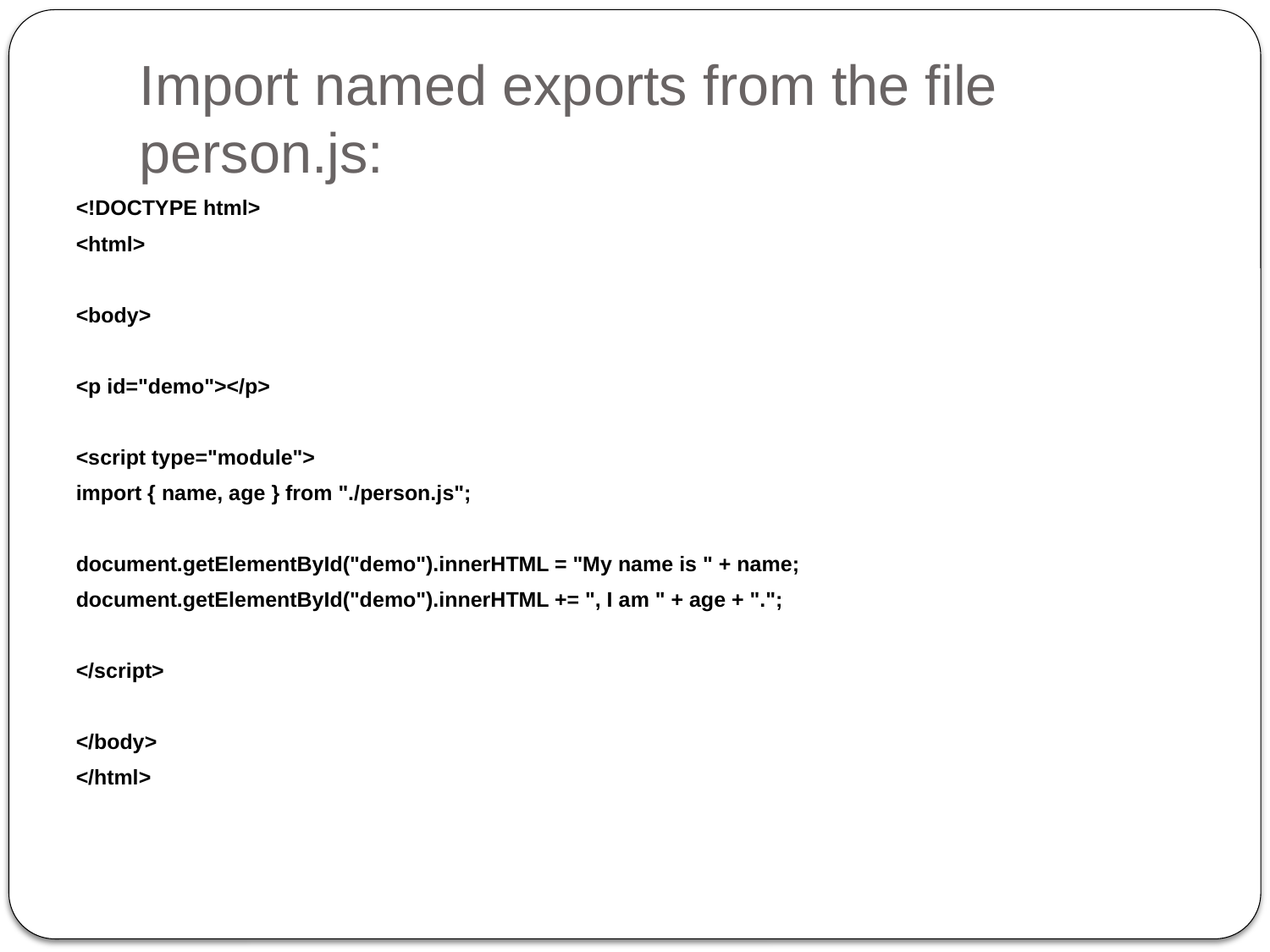

# Import named exports from the file person.js:
<!DOCTYPE html>
<html>

<body>

<p id="demo"></p>

<script type="module">
import { name, age } from "./person.js";

document.getElementById("demo").innerHTML = "My name is " + name;
document.getElementById("demo").innerHTML += ", I am " + age + ".";

</script>

</body>
</html>